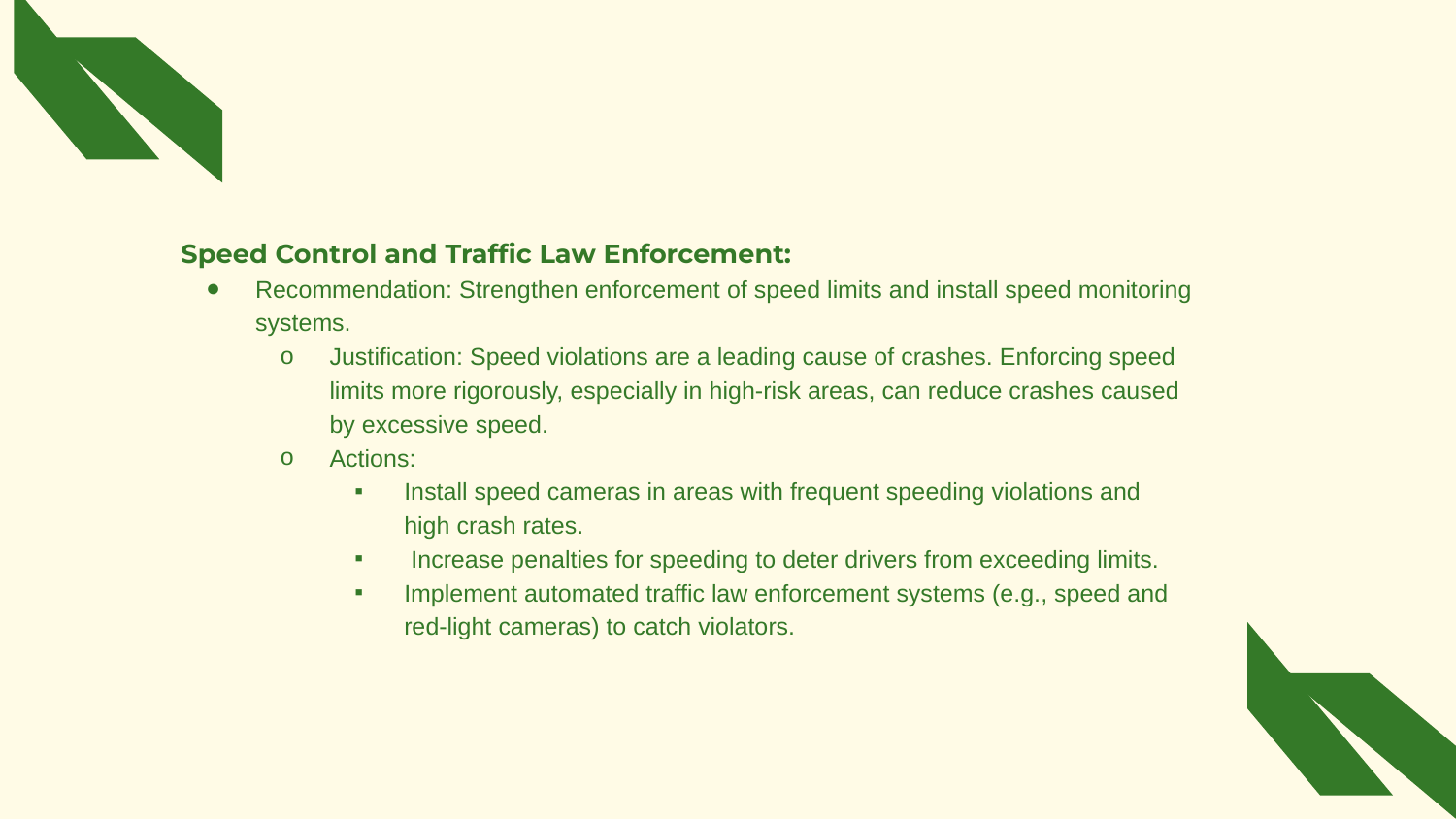

# Speed Control and Traffic Law Enforcement:
Recommendation: Strengthen enforcement of speed limits and install speed monitoring systems.
Justification: Speed violations are a leading cause of crashes. Enforcing speed limits more rigorously, especially in high-risk areas, can reduce crashes caused by excessive speed.
Actions:
Install speed cameras in areas with frequent speeding violations and high crash rates.
 Increase penalties for speeding to deter drivers from exceeding limits.
Implement automated traffic law enforcement systems (e.g., speed and red-light cameras) to catch violators.